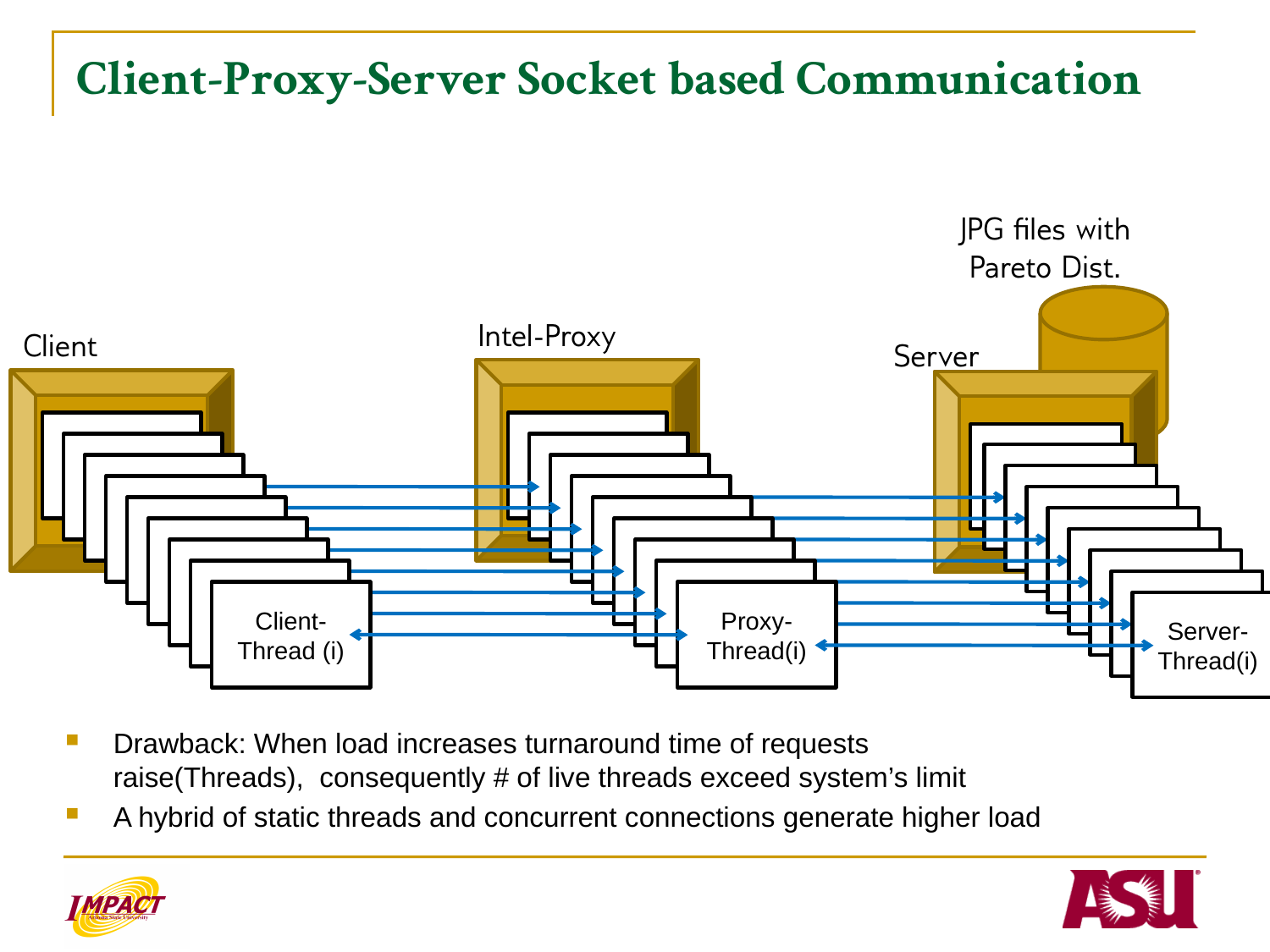

# Client-Proxy-Server Socket based Communication
JPG files with Pareto Dist.

Intel-Proxy
Client
Server

Client
Proxy-server
web-server
Client-Thread (1)
Proxy-Thread(1)
Server-Thread(1)
Client-Thread (i)
Proxy-Thread(i)
Server-Thread(i)
Client-Thread (i)
Proxy-Thread(i)
Server-Thread(i)
Client-Thread (i)
Proxy-Thread(i)
Server-Thread(i)
Client-Thread (i)
Proxy-Thread(i)
Server-Thread(i)
Client-Thread (i)
Proxy-Thread(i)
Server-Thread(i)
Client-Thread (i)
Proxy-Thread(i)
Server-Thread(i)
Client-Thread (i)
Proxy-Thread(i)
Server-Thread(i)
Drawback: When load increases turnaround time of requests raise(Threads),  consequently # of live threads exceed system’s limit
A hybrid of static threads and concurrent connections generate higher load